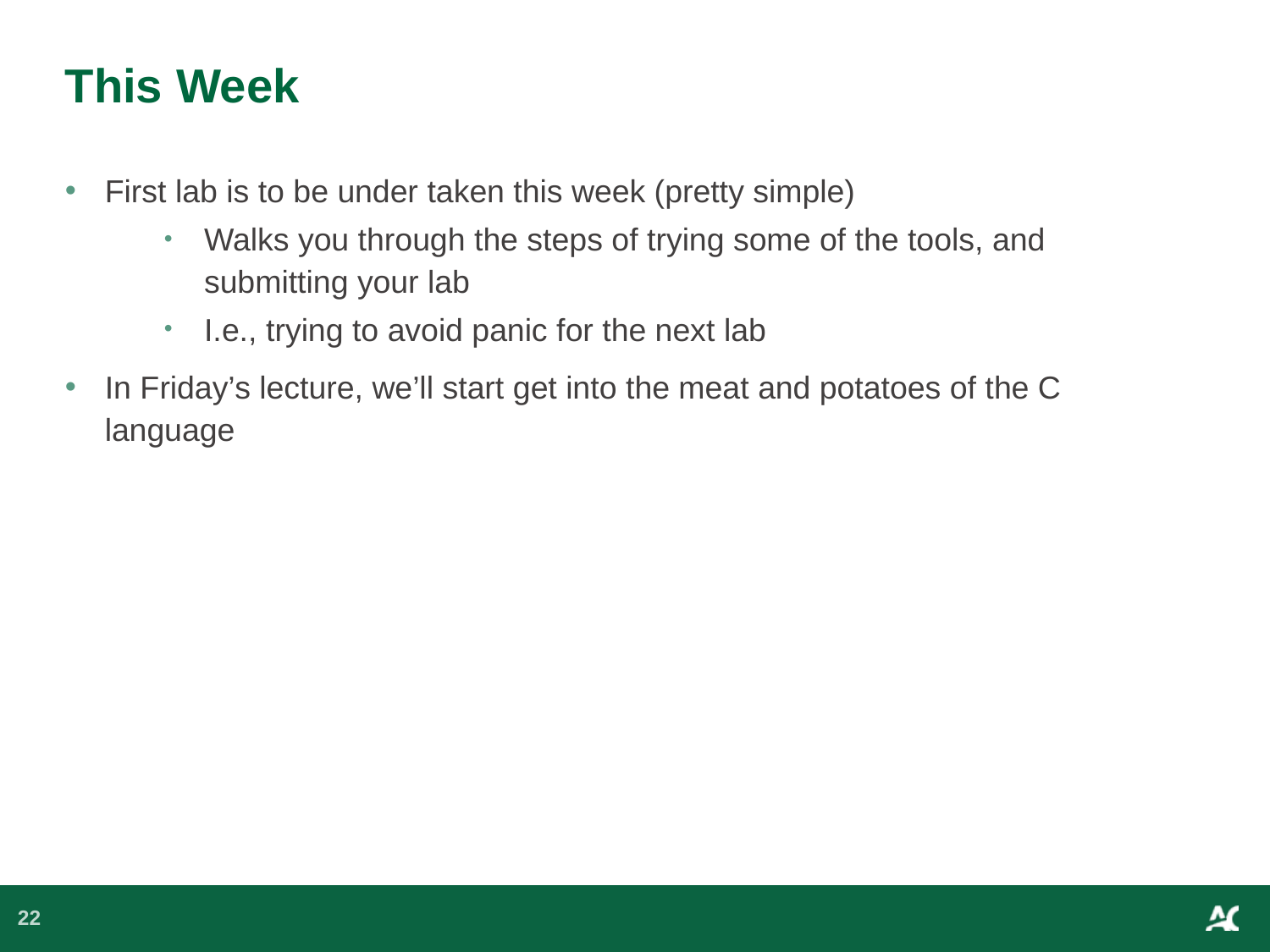

# This Week
First lab is to be under taken this week (pretty simple)
Walks you through the steps of trying some of the tools, and submitting your lab
I.e., trying to avoid panic for the next lab
In Friday’s lecture, we’ll start get into the meat and potatoes of the C language

22